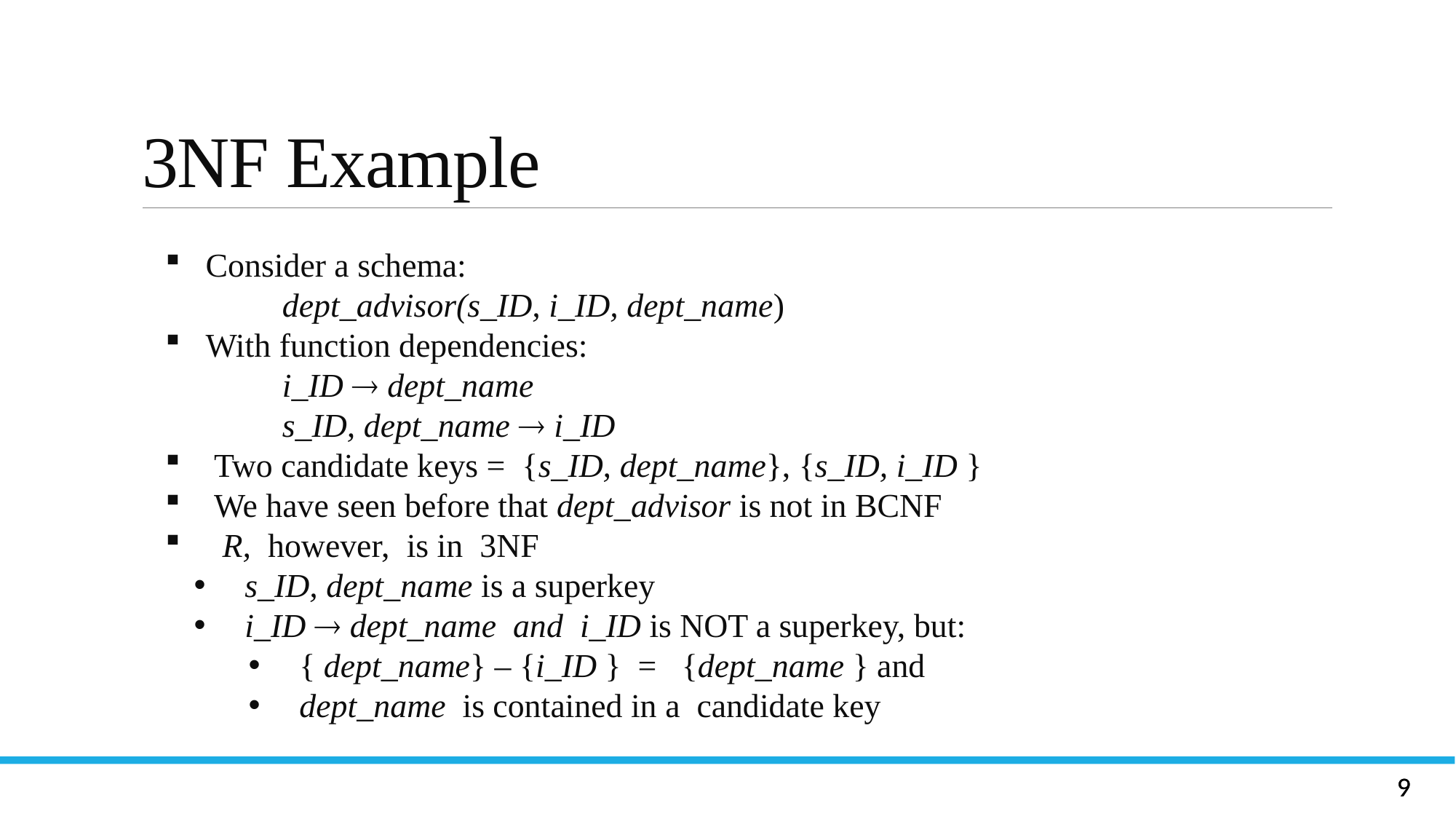

# 3NF Example

   Consider a schema:
              dept_advisor(s_ID, i_ID, dept_name)
   With function dependencies:
              i_ID → dept_name
              s_ID, dept_name → i_ID
    Two candidate keys =  {s_ID, dept_name}, {s_ID, i_ID }
    We have seen before that dept_advisor is not in BCNF
     R,  however,  is in  3NF
   s_ID, dept_name is a superkey
   i_ID → dept_name  and  i_ID is NOT a superkey, but:
   { dept_name} – {i_ID }  =   {dept_name } and
   dept_name  is contained in a  candidate key